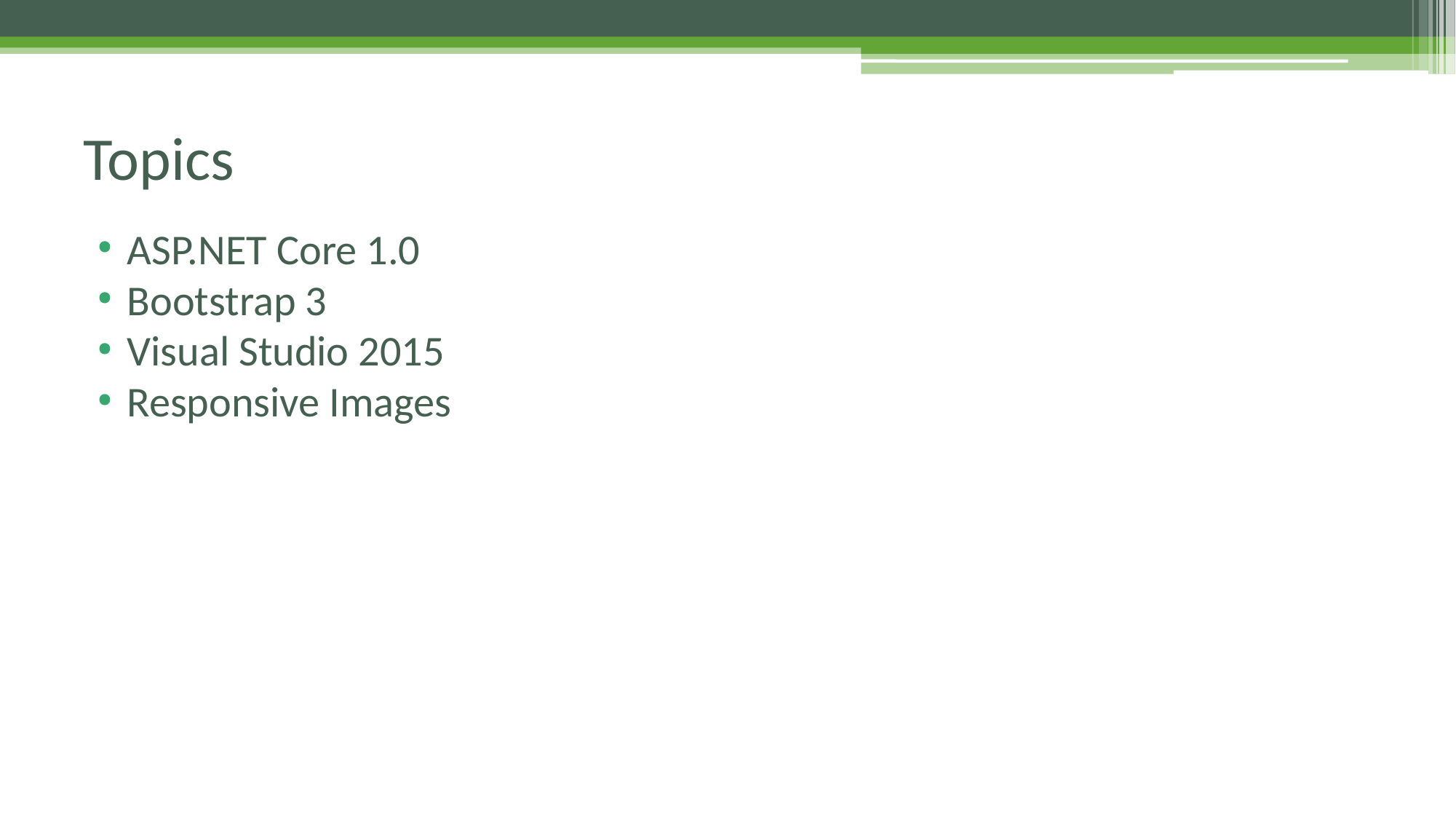

# Topics
ASP.NET Core 1.0
Bootstrap 3
Visual Studio 2015
Responsive Images